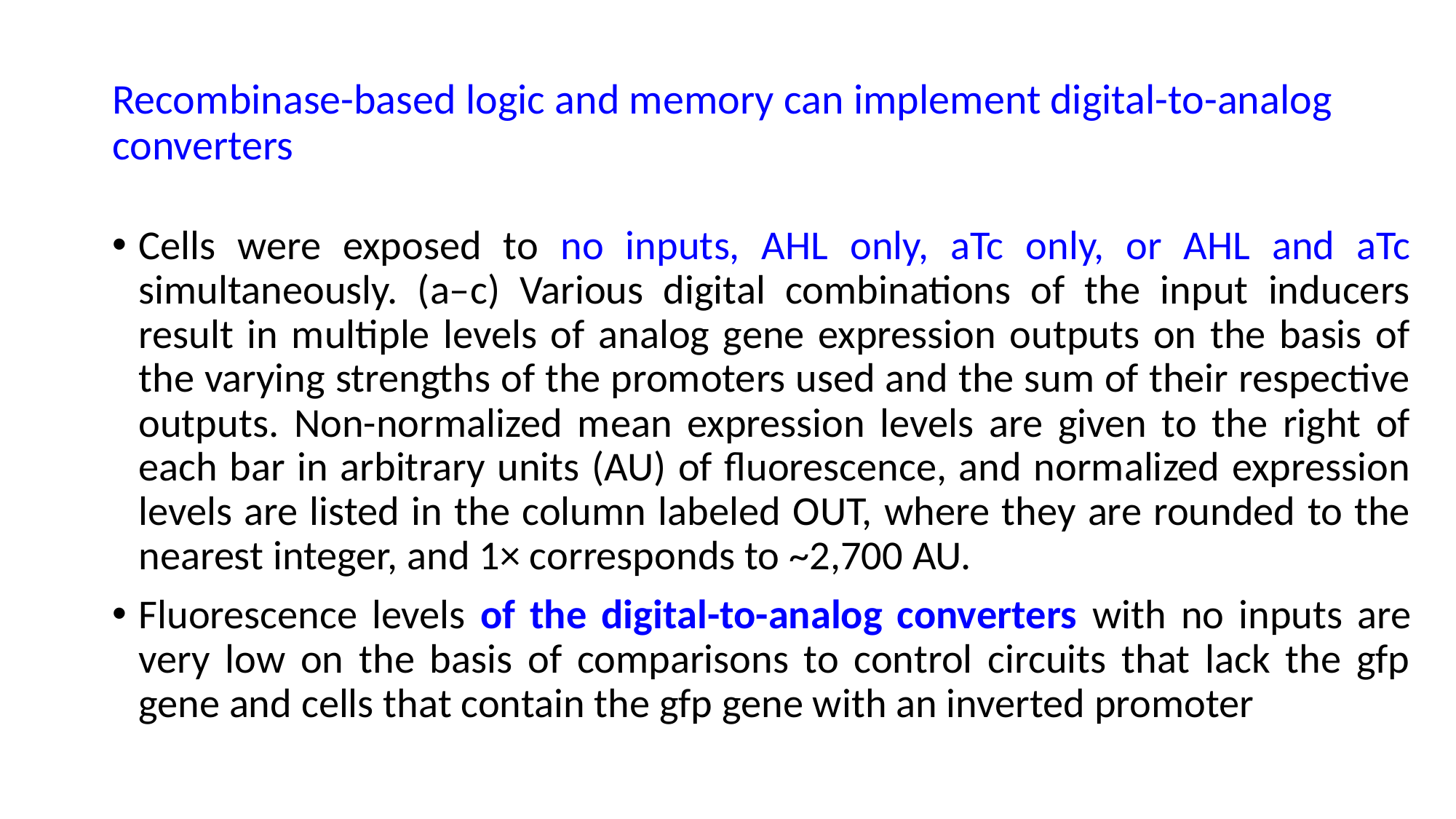

# Recombinase-based logic and memory can implement digital-to-analog converters
Cells were exposed to no inputs, AHL only, aTc only, or AHL and aTc simultaneously. (a–c) Various digital combinations of the input inducers result in multiple levels of analog gene expression outputs on the basis of the varying strengths of the promoters used and the sum of their respective outputs. Non-normalized mean expression levels are given to the right of each bar in arbitrary units (AU) of fluorescence, and normalized expression levels are listed in the column labeled OUT, where they are rounded to the nearest integer, and 1× corresponds to ~2,700 AU.
Fluorescence levels of the digital-to-analog converters with no inputs are very low on the basis of comparisons to control circuits that lack the gfp gene and cells that contain the gfp gene with an inverted promoter